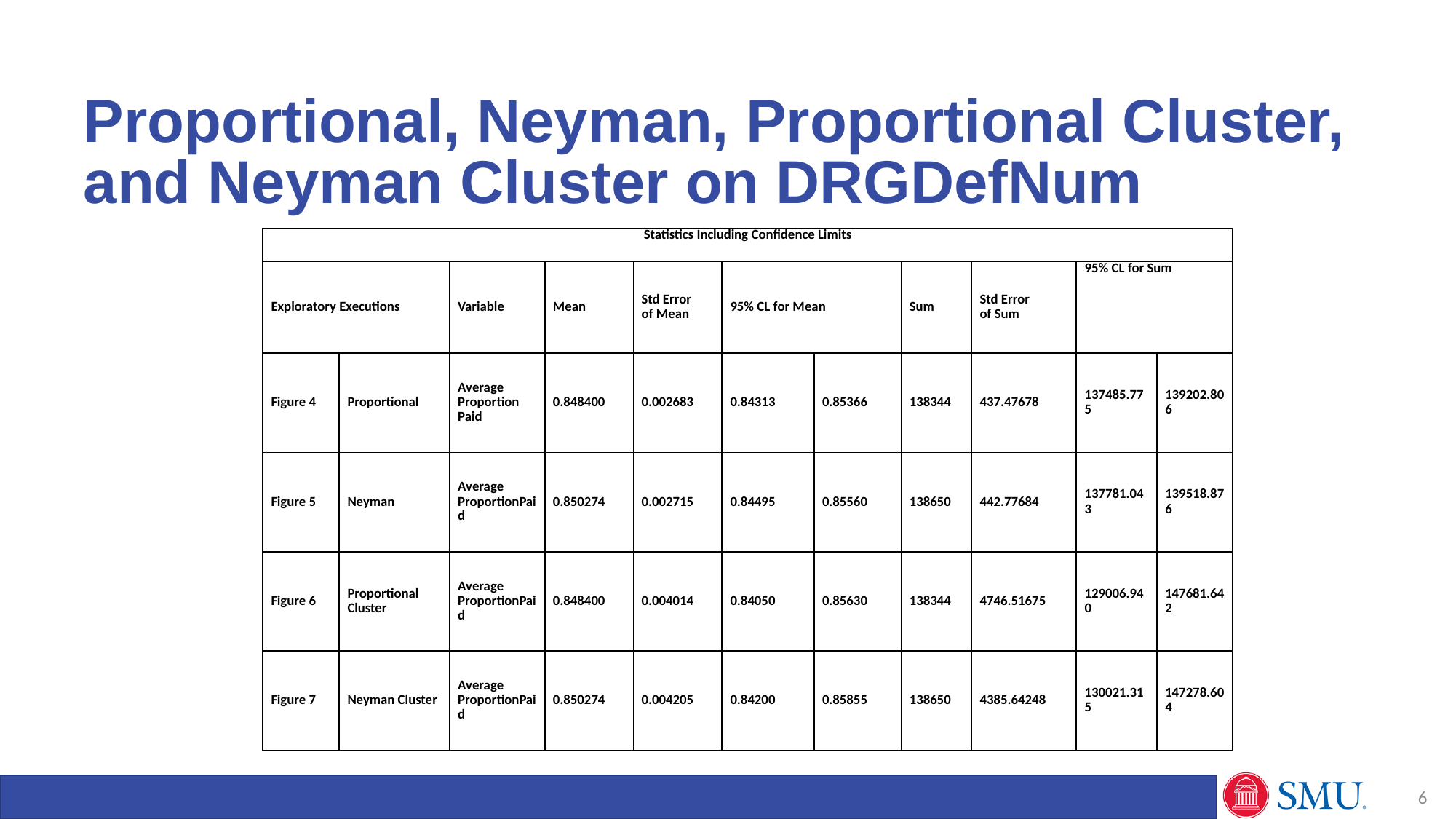

# Proportional, Neyman, Proportional Cluster, and Neyman Cluster on DRGDefNum
| Statistics Including Confidence Limits |  |  |  |  |  |  |  |  |  |  |
| --- | --- | --- | --- | --- | --- | --- | --- | --- | --- | --- |
| Exploratory Executions |  | Variable | Mean | Std Error of Mean | 95% CL for Mean |  | Sum | Std Error of Sum | 95% CL for Sum |  |
| Figure 4 | Proportional | Average Proportion Paid | 0.848400 | 0.002683 | 0.84313 | 0.85366 | 138344 | 437.47678 | 137485.775 | 139202.806 |
| Figure 5 | Neyman | Average ProportionPaid | 0.850274 | 0.002715 | 0.84495 | 0.85560 | 138650 | 442.77684 | 137781.043 | 139518.876 |
| Figure 6 | Proportional Cluster | Average ProportionPaid | 0.848400 | 0.004014 | 0.84050 | 0.85630 | 138344 | 4746.51675 | 129006.940 | 147681.642 |
| Figure 7 | Neyman Cluster | Average ProportionPaid | 0.850274 | 0.004205 | 0.84200 | 0.85855 | 138650 | 4385.64248 | 130021.315 | 147278.604 |
6